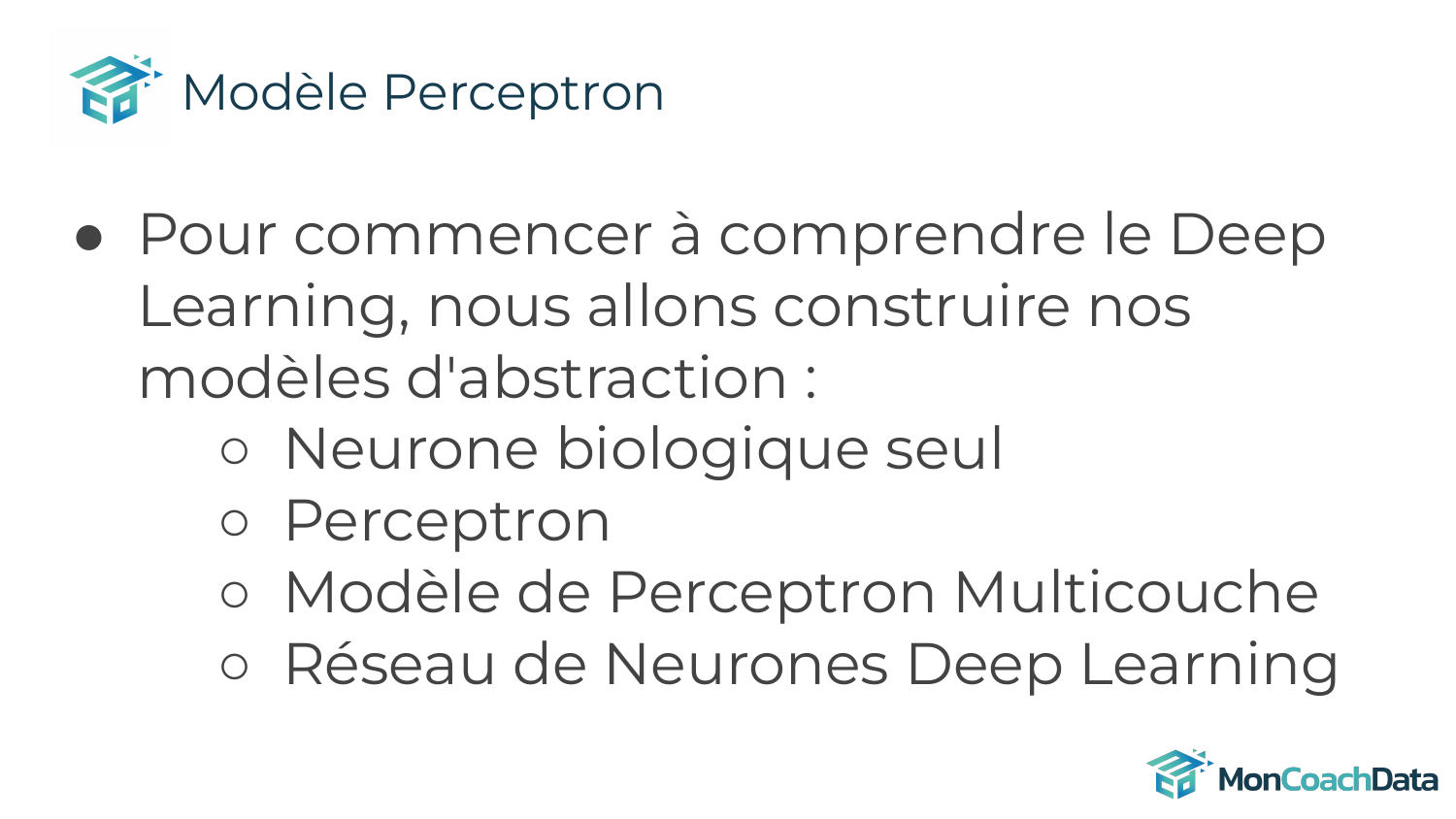

# Modèle Perceptron
Pour commencer à comprendre le Deep Learning, nous allons construire nos modèles d'abstraction :
Neurone biologique seul
Perceptron
Modèle de Perceptron Multicouche
Réseau de Neurones Deep Learning